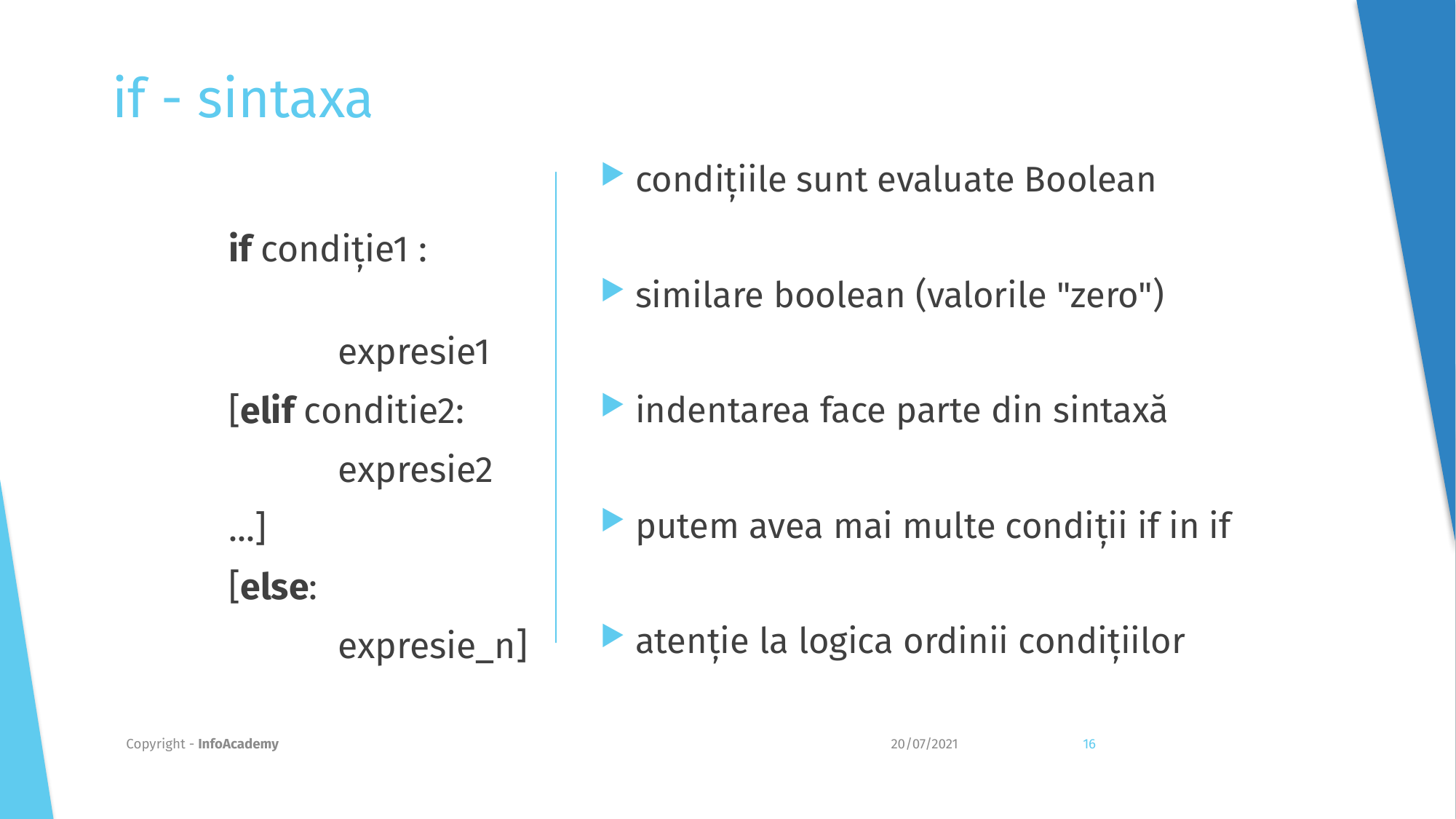

if - sintaxa

 condițiile sunt evaluate Boolean

 similare boolean (valorile "zero")

 indentarea face parte din sintaxă

 putem avea mai multe condiții if in if

 atenție la logica ordinii condițiilor
	if condiție1 :
		expresie1
	[elif conditie2:
		expresie2
	...]
	[else:
		expresie_n]

Copyright - InfoAcademy
20/07/2021
16